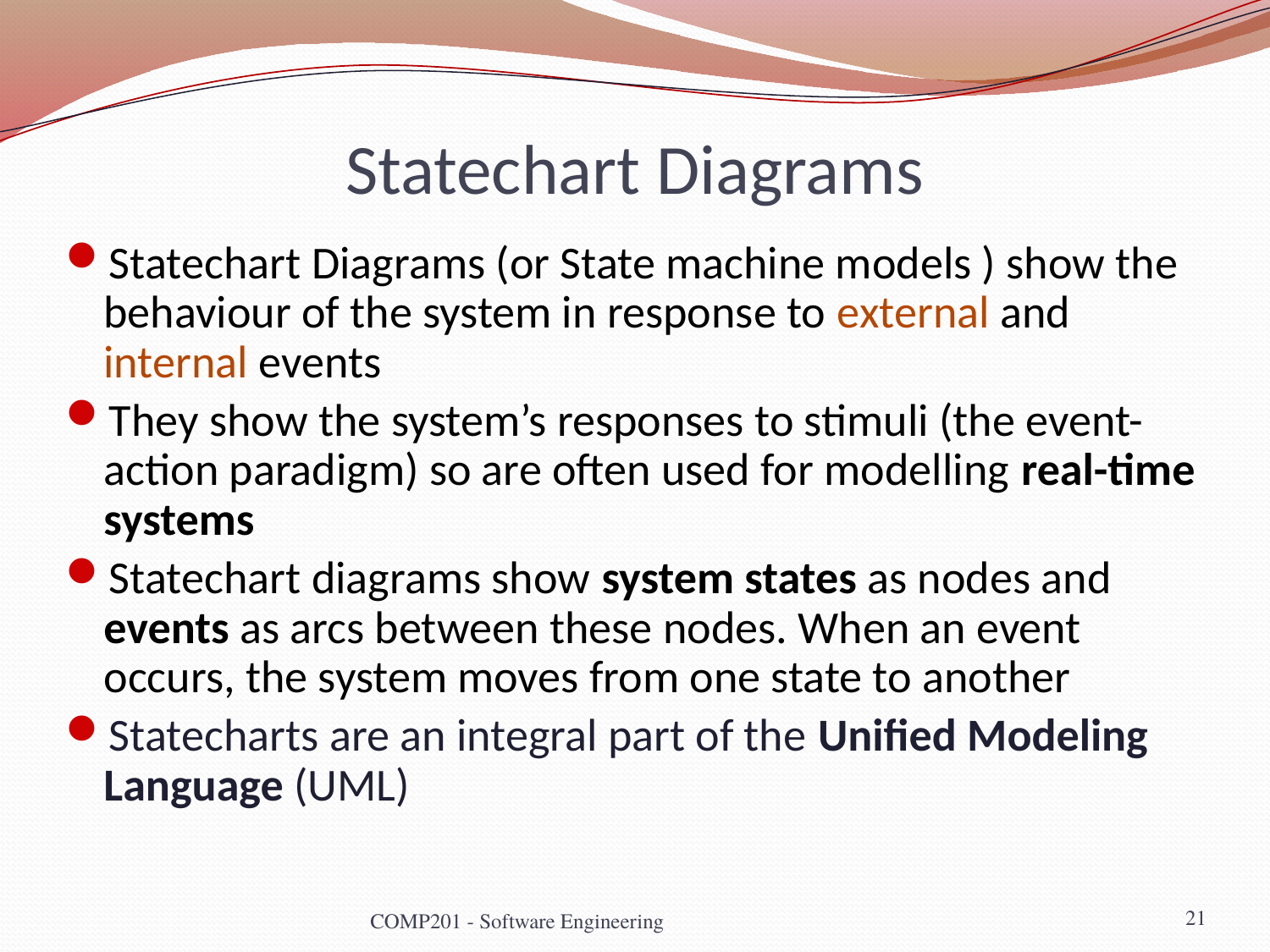

# Statechart Diagrams
Statechart Diagrams (or State machine models ) show the behaviour of the system in response to external and internal events
They show the system’s responses to stimuli (the event-action paradigm) so are often used for modelling real-time systems
Statechart diagrams show system states as nodes and events as arcs between these nodes. When an event occurs, the system moves from one state to another
Statecharts are an integral part of the Unified Modeling Language (UML)
COMP201 - Software Engineering
21